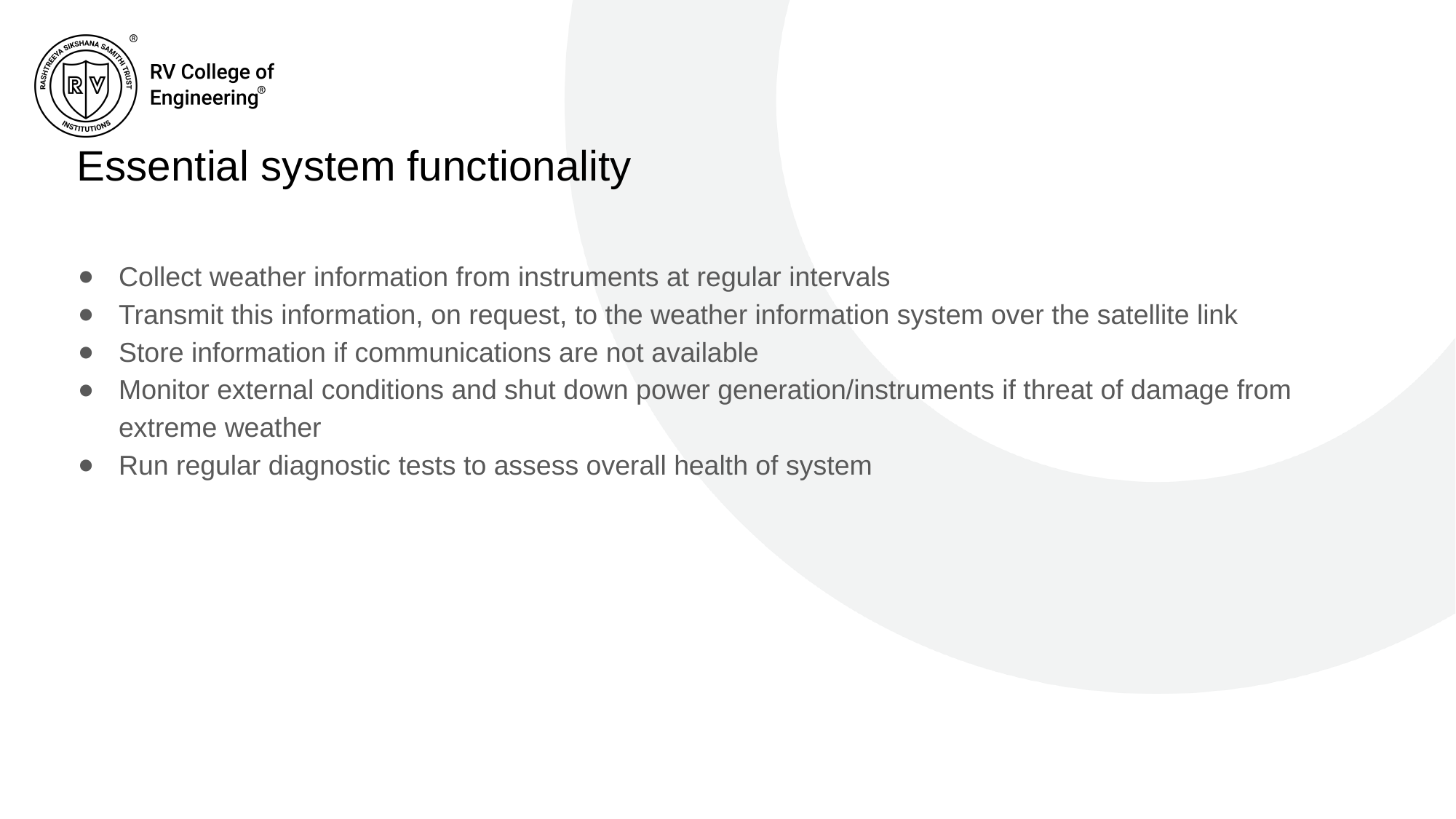

# Essential system functionality
Collect weather information from instruments at regular intervals
Transmit this information, on request, to the weather information system over the satellite link
Store information if communications are not available
Monitor external conditions and shut down power generation/instruments if threat of damage from extreme weather
Run regular diagnostic tests to assess overall health of system